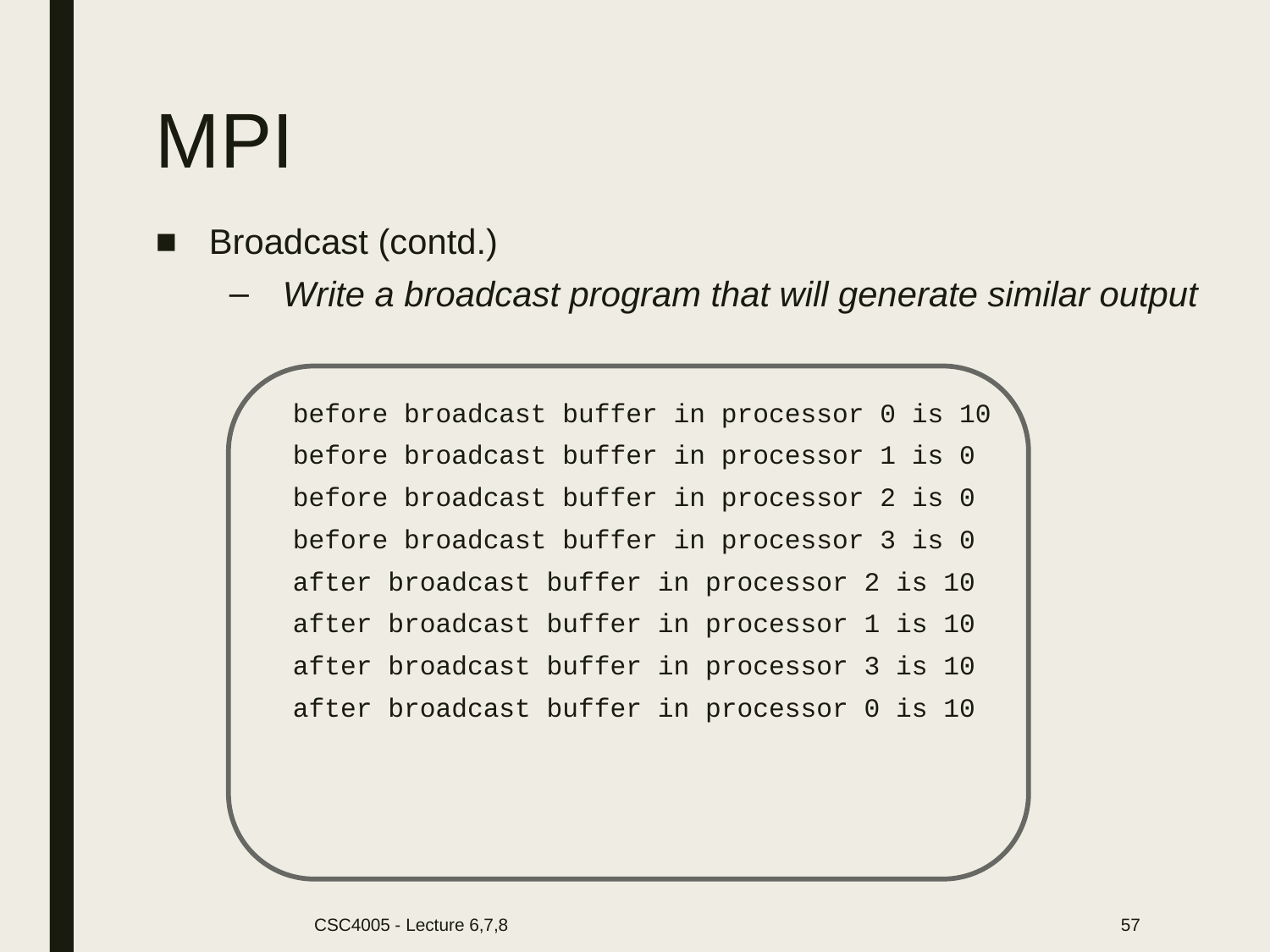

# MPI
Broadcast (contd.)
Write a broadcast program that will generate similar output

before broadcast buffer in processor 0 is 10
before broadcast buffer in processor 1 is 0
before broadcast buffer in processor 2 is 0
before broadcast buffer in processor 3 is 0
after broadcast buffer in processor 2 is 10
after broadcast buffer in processor 1 is 10
after broadcast buffer in processor 3 is 10
after broadcast buffer in processor 0 is 10

CSC4005 - Lecture 6,7,8
57